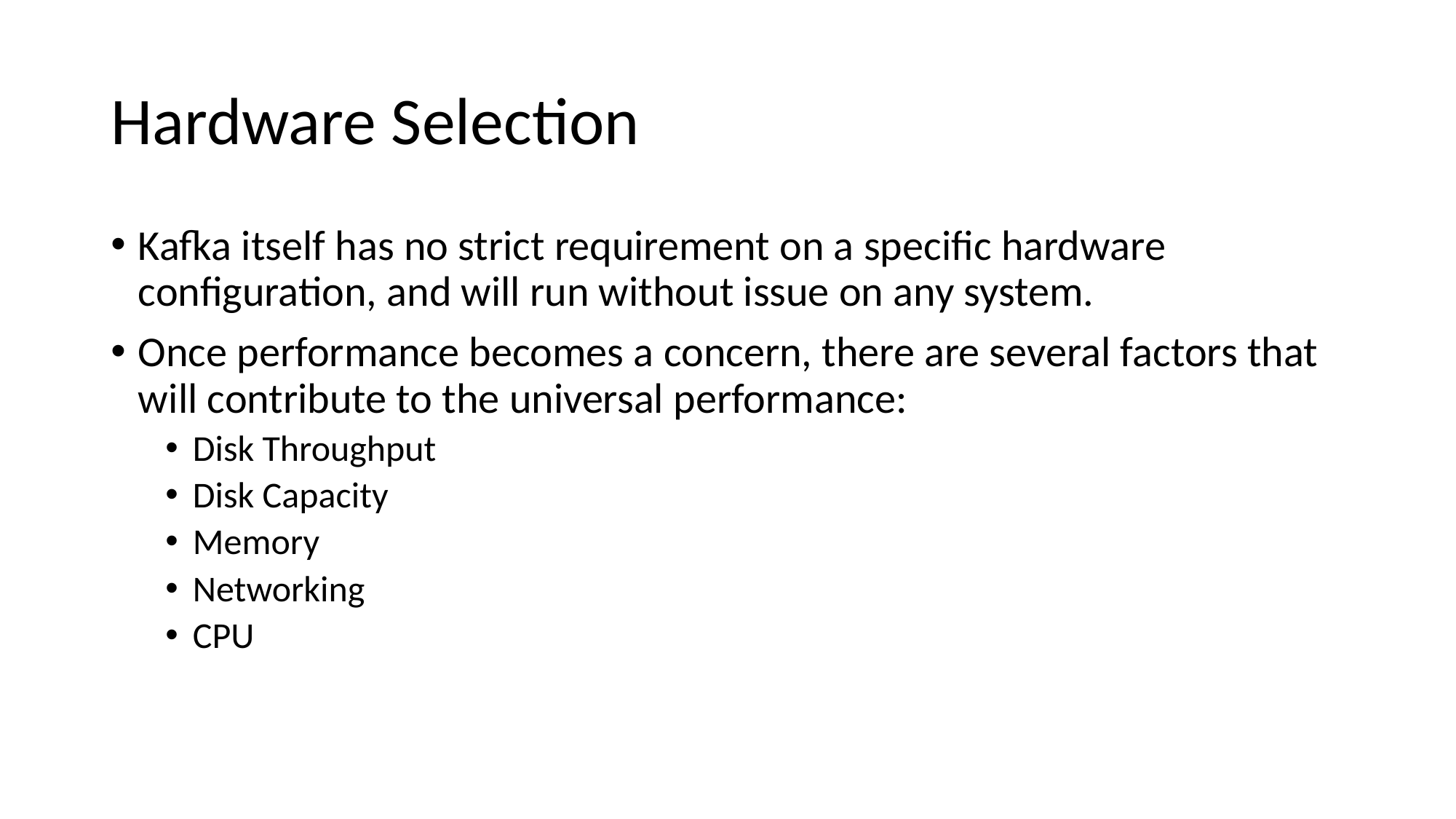

# Hardware Selection
Kafka itself has no strict requirement on a specific hardware configuration, and will run without issue on any system.
Once performance becomes a concern, there are several factors that will contribute to the universal performance:
Disk Throughput
Disk Capacity
Memory
Networking
CPU